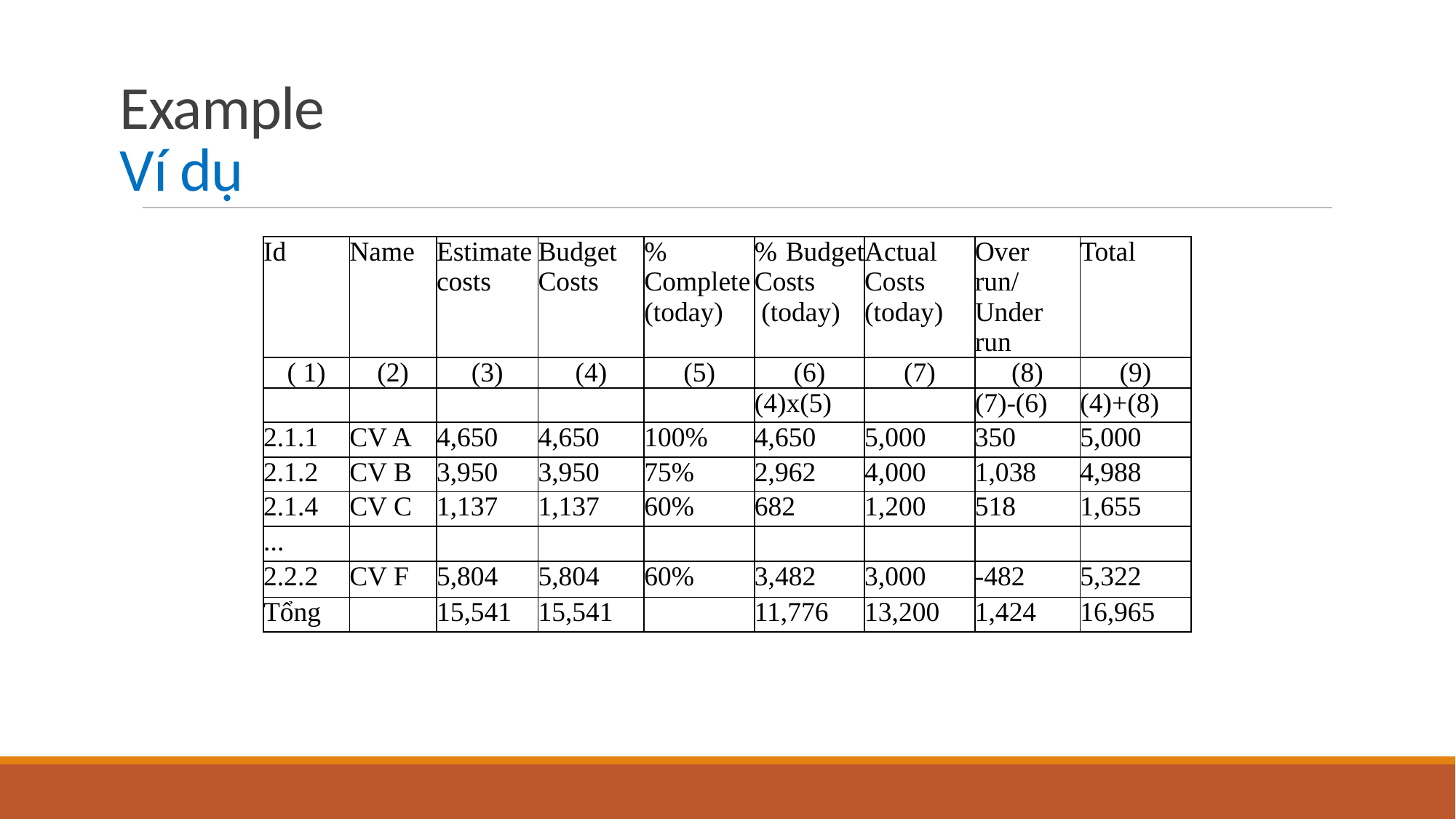

# Example Ví dụ
| Id | Name | Estimate costs | Budget Costs | % Complete (today) | % Budget Costs (today) | Actual Costs (today) | Over run/ Under run | Total |
| --- | --- | --- | --- | --- | --- | --- | --- | --- |
| ( 1) | (2) | (3) | (4) | (5) | (6) | (7) | (8) | (9) |
|  |  |  |  |  | (4)x(5) |  | (7)-(6) | (4)+(8) |
| 2.1.1 | CV A | 4,650 | 4,650 | 100% | 4,650 | 5,000 | 350 | 5,000 |
| 2.1.2 | CV B | 3,950 | 3,950 | 75% | 2,962 | 4,000 | 1,038 | 4,988 |
| 2.1.4 | CV C | 1,137 | 1,137 | 60% | 682 | 1,200 | 518 | 1,655 |
| ... |  |  |  |  |  |  |  |  |
| 2.2.2 | CV F | 5,804 | 5,804 | 60% | 3,482 | 3,000 | -482 | 5,322 |
| Tổng |  | 15,541 | 15,541 |  | 11,776 | 13,200 | 1,424 | 16,965 |